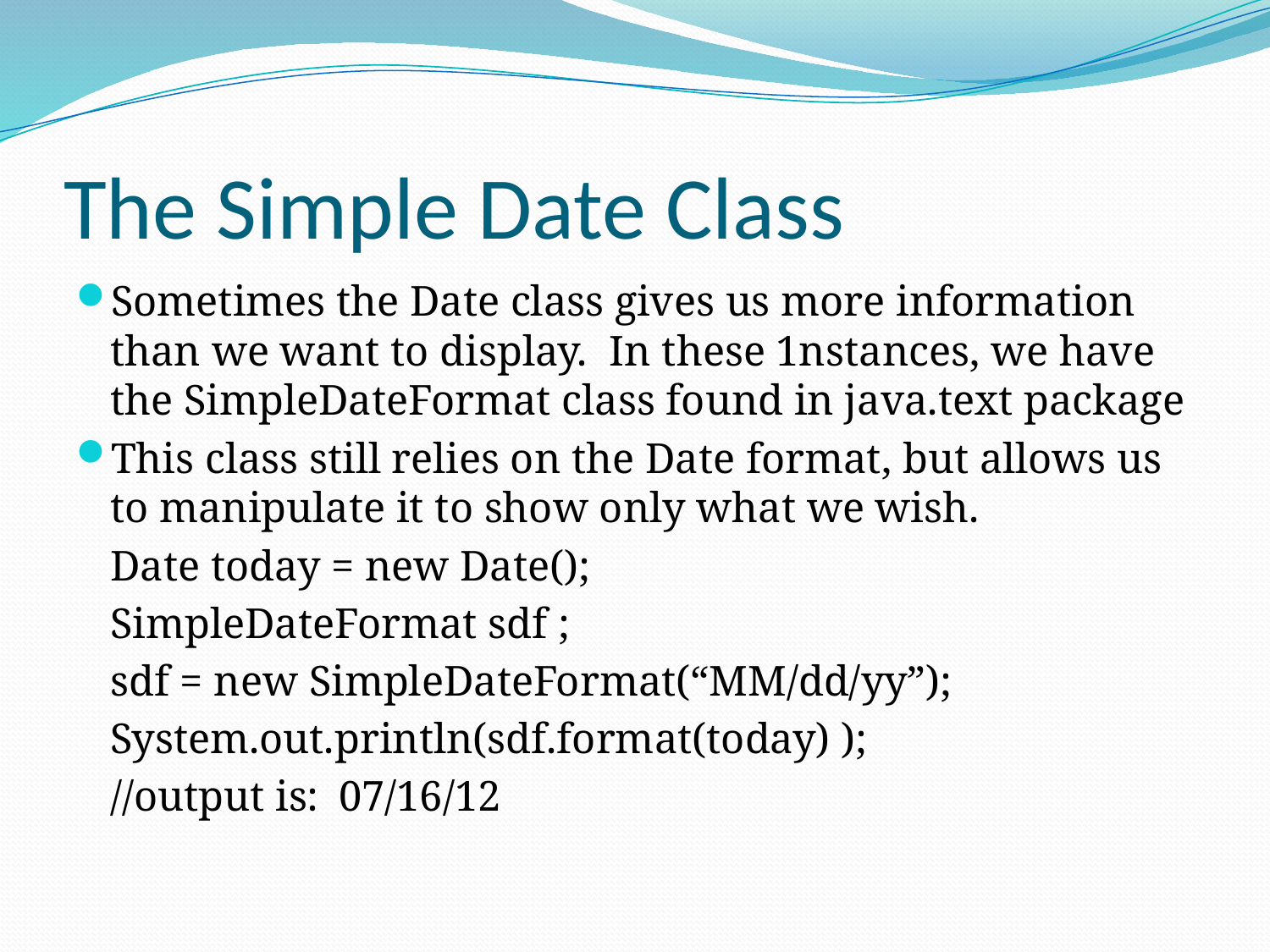

# The Simple Date Class
Sometimes the Date class gives us more information than we want to display.  In these 1nstances, we have the SimpleDateFormat class found in java.text package
This class still relies on the Date format, but allows us to manipulate it to show only what we wish.
		Date today = new Date();
		SimpleDateFormat sdf ;
		sdf = new SimpleDateFormat(“MM/dd/yy”);
		System.out.println(sdf.format(today) );
		//output is: 	07/16/12